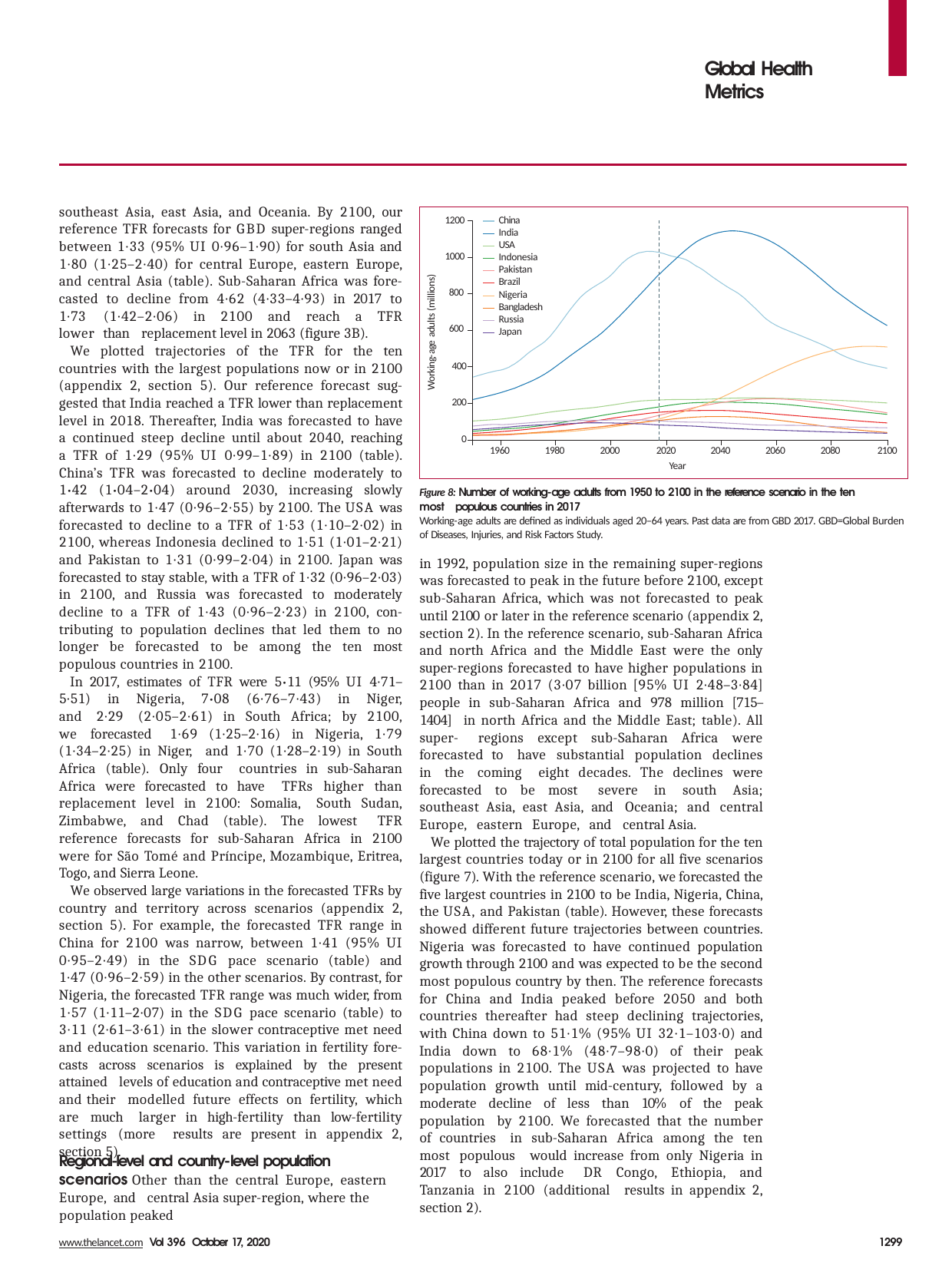

Global Health Metrics

southeast Asia, east Asia, and Oceania. By 2100, our reference TFR forecasts for GBD super-regions ranged between 1·33 (95% UI 0·96–1·90) for south Asia and 1·80 (1·25–2·40) for central Europe, eastern Europe, and central Asia (table). Sub-Saharan Africa was fore- casted to decline from 4·62 (4·33–4·93) in 2017 to 1·73 (1·42–2·06) in 2100 and reach a TFR lower than replacement level in 2063 (figure 3B).
We plotted trajectories of the TFR for the ten countries with the largest populations now or in 2100 (appendix 2, section 5). Our reference forecast sug- gested that India reached a TFR lower than replacement level in 2018. Thereafter, India was forecasted to have a continued steep decline until about 2040, reaching a TFR of 1·29 (95% UI 0·99–1·89) in 2100 (table). China’s TFR was forecasted to decline moderately to 1·42 (1·04–2·04) around 2030, increasing slowly afterwards to 1·47 (0·96–2·55) by 2100. The USA was forecasted to decline to a TFR of 1·53 (1·10–2·02) in 2100, whereas Indonesia declined to 1·51 (1·01–2·21) and Pakistan to 1·31 (0·99–2·04) in 2100. Japan was forecasted to stay stable, with a TFR of 1·32 (0·96–2·03) in 2100, and Russia was forecasted to moderately decline to a TFR of 1·43 (0·96–2·23) in 2100, con- tributing to population declines that led them to no longer be forecasted to be among the ten most populous countries in 2100.
In 2017, estimates of TFR were 5·11 (95% UI 4·71–5·51) in Nigeria, 7·08 (6·76–7·43) in Niger, and 2·29 (2·05–2·61) in South Africa; by 2100, we forecasted 1·69 (1·25–2·16) in Nigeria, 1·79 (1·34–2·25) in Niger, and 1·70 (1·28–2·19) in South Africa (table). Only four countries in sub-Saharan Africa were forecasted to have TFRs higher than replacement level in 2100: Somalia, South Sudan, Zimbabwe, and Chad (table). The lowest TFR reference forecasts for sub-Saharan Africa in 2100 were for São Tomé and Príncipe, Mozambique, Eritrea, Togo, and Sierra Leone.
We observed large variations in the forecasted TFRs by country and territory across scenarios (appendix 2, section 5). For example, the forecasted TFR range in China for 2100 was narrow, between 1·41 (95% UI 0·95–2·49) in the SDG pace scenario (table) and 1·47 (0·96–2·59) in the other scenarios. By contrast, for Nigeria, the forecasted TFR range was much wider, from 1·57 (1·11–2·07) in the SDG pace scenario (table) to 3·11 (2·61–3·61) in the slower contraceptive met need and education scenario. This variation in fertility fore- casts across scenarios is explained by the present attained levels of education and contraceptive met need and their modelled future effects on fertility, which are much larger in high-fertility than low-fertility settings (more results are present in appendix 2, section 5).

China India USA
Indonesia Pakistan Brazil Nigeria Bangladesh Russia Japan
1200

1000

800

600

Working-age adults (millions)
400

200

0

2020
Year

1960
1980
2000
2040
2060
2080
2100
Figure 8: Number of working-age adults from 1950 to 2100 in the reference scenario in the ten most populous countries in 2017
Working-age adults are defined as individuals aged 20–64 years. Past data are from GBD 2017. GBD=Global Burden of Diseases, Injuries, and Risk Factors Study.
in 1992, population size in the remaining super-regions was forecasted to peak in the future before 2100, except sub-Saharan Africa, which was not forecasted to peak until 2100 or later in the reference scenario (appendix 2, section 2). In the reference scenario, sub-Saharan Africa and north Africa and the Middle East were the only super-regions forecasted to have higher populations in 2100 than in 2017 (3·07 billion [95% UI 2·48–3·84] people in sub-Saharan Africa and 978 million [715–1404] in north Africa and the Middle East; table). All super- regions except sub-Saharan Africa were forecasted to have substantial population declines in the coming eight decades. The declines were forecasted to be most severe in south Asia; southeast Asia, east Asia, and Oceania; and central Europe, eastern Europe, and central Asia.
We plotted the trajectory of total population for the ten largest countries today or in 2100 for all five scenarios (figure 7). With the reference scenario, we forecasted the five largest countries in 2100 to be India, Nigeria, China, the USA, and Pakistan (table). However, these forecasts showed different future trajectories between countries. Nigeria was forecasted to have continued population growth through 2100 and was expected to be the second most populous country by then. The reference forecasts for China and India peaked before 2050 and both countries thereafter had steep declining trajectories, with China down to 51·1% (95% UI 32·1–103·0) and India down to 68·1% (48·7–98·0) of their peak populations in 2100. The USA was projected to have population growth until mid-century, followed by a moderate decline of less than 10% of the peak population by 2100. We forecasted that the number of countries in sub-Saharan Africa among the ten most populous would increase from only Nigeria in 2017 to also include DR Congo, Ethiopia, and Tanzania in 2100 (additional results in appendix 2, section 2).
Regional-level and country-level population scenarios Other than the central Europe, eastern Europe, and central Asia super-region, where the population peaked
www.thelancet.com Vol 396 October 17, 2020
1299